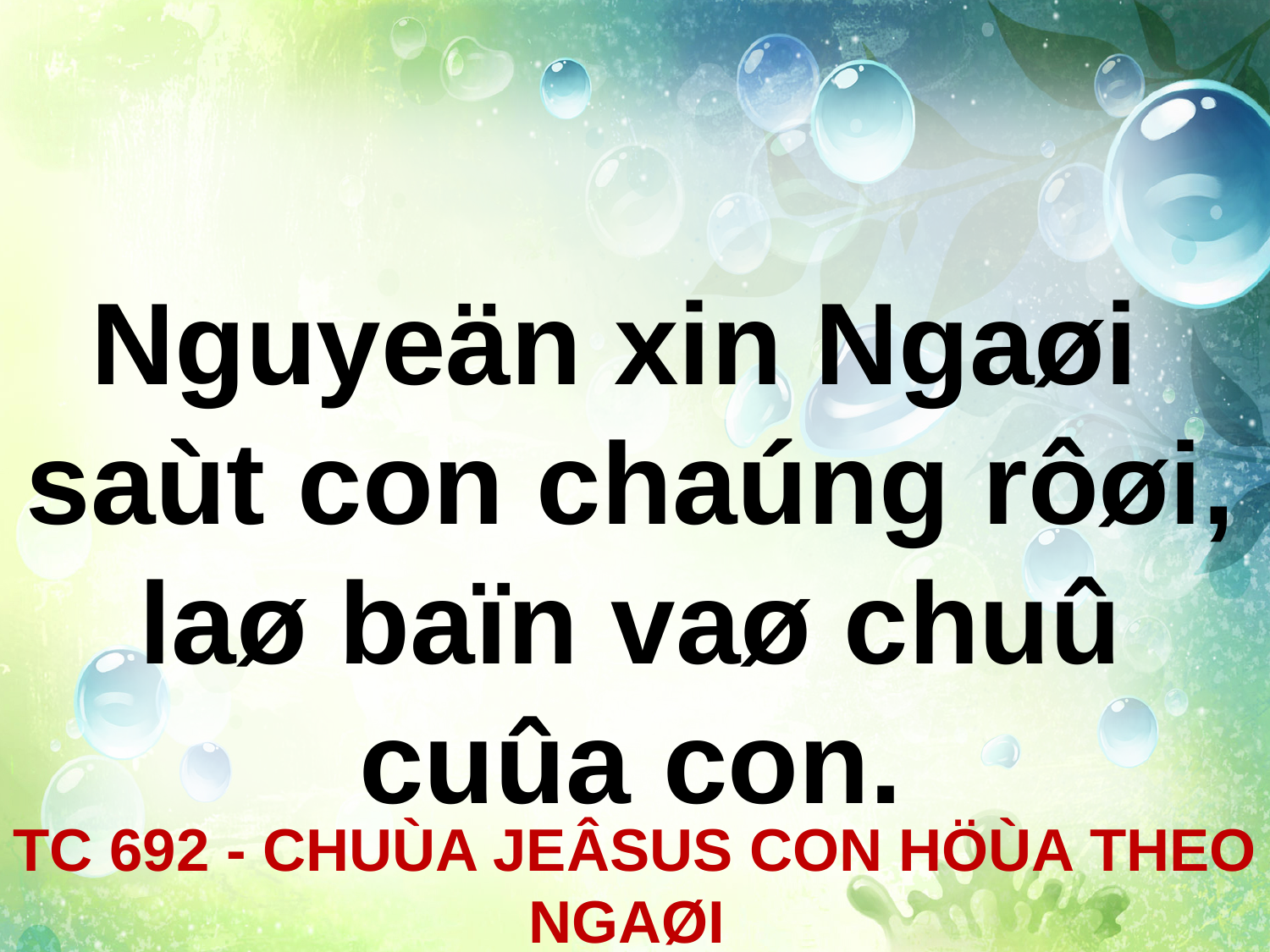

Nguyeän xin Ngaøi
saùt con chaúng rôøi, laø baïn vaø chuû cuûa con.
TC 692 - CHUÙA JEÂSUS CON HÖÙA THEO NGAØI